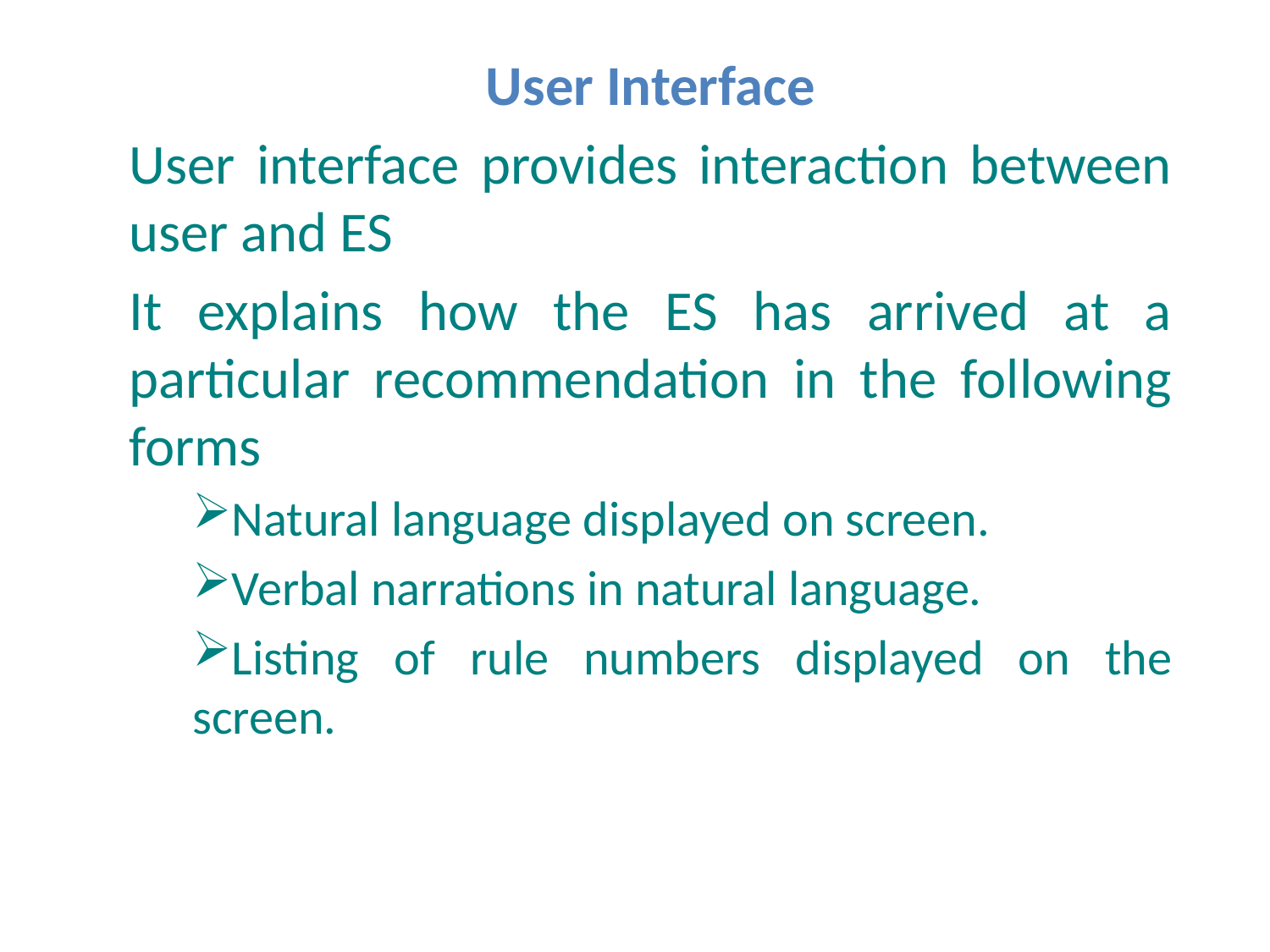

User Interface
User interface provides interaction between user and ES
It explains how the ES has arrived at a particular recommendation in the following forms
Natural language displayed on screen.
Verbal narrations in natural language.
Listing of rule numbers displayed on the screen.